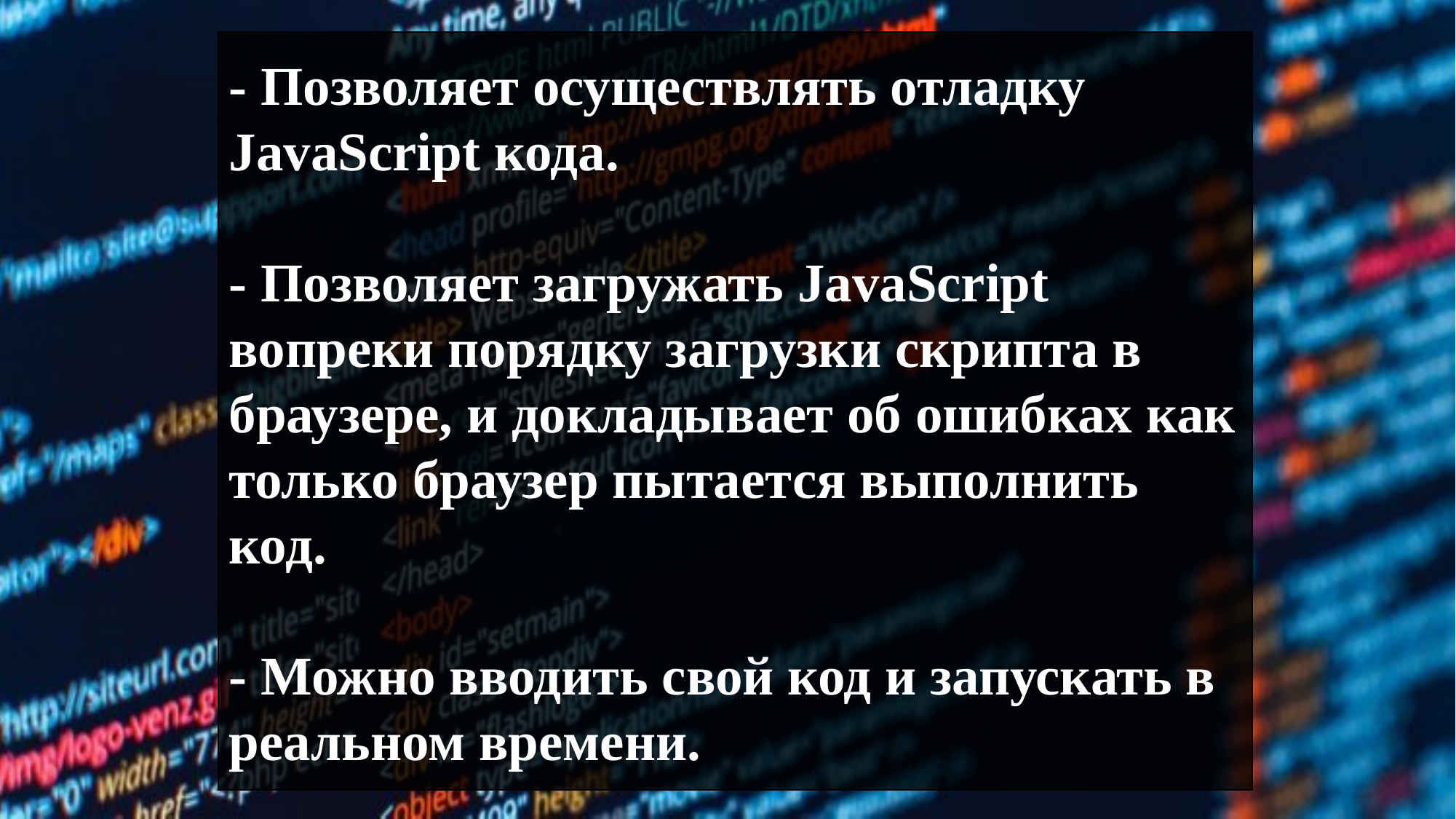

- Позволяет осуществлять отладку JavaScript кода.

- Позволяет загружать JavaScript вопреки порядку загрузки скрипта в браузере, и докладывает об ошибках как только браузер пытается выполнить код.

- Можно вводить свой код и запускать в реальном времени.